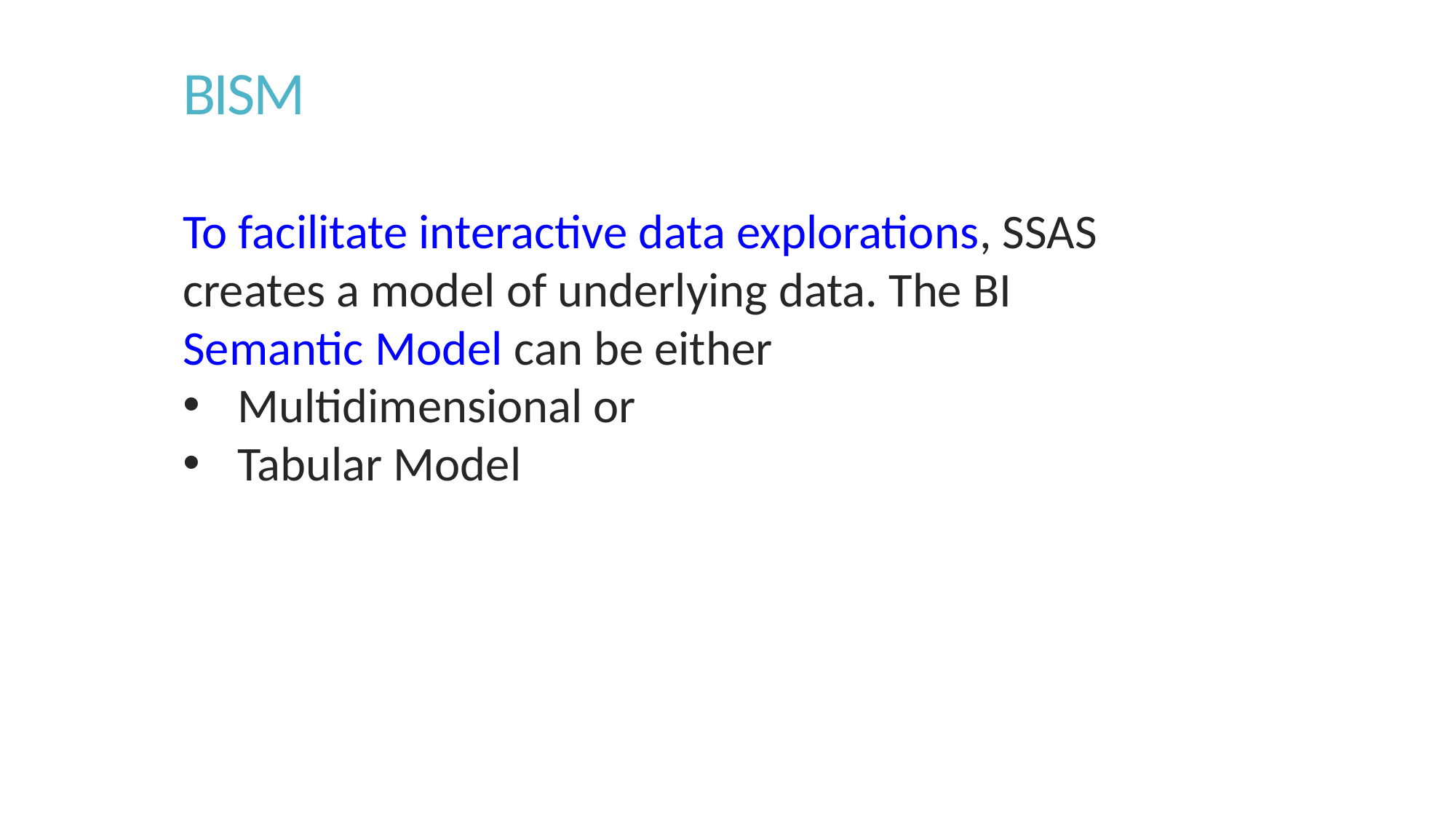

BISM

To facilitate interactive data explorations, SSAS creates a model of underlying data. The BI Semantic Model can be either
Multidimensional or
Tabular Model